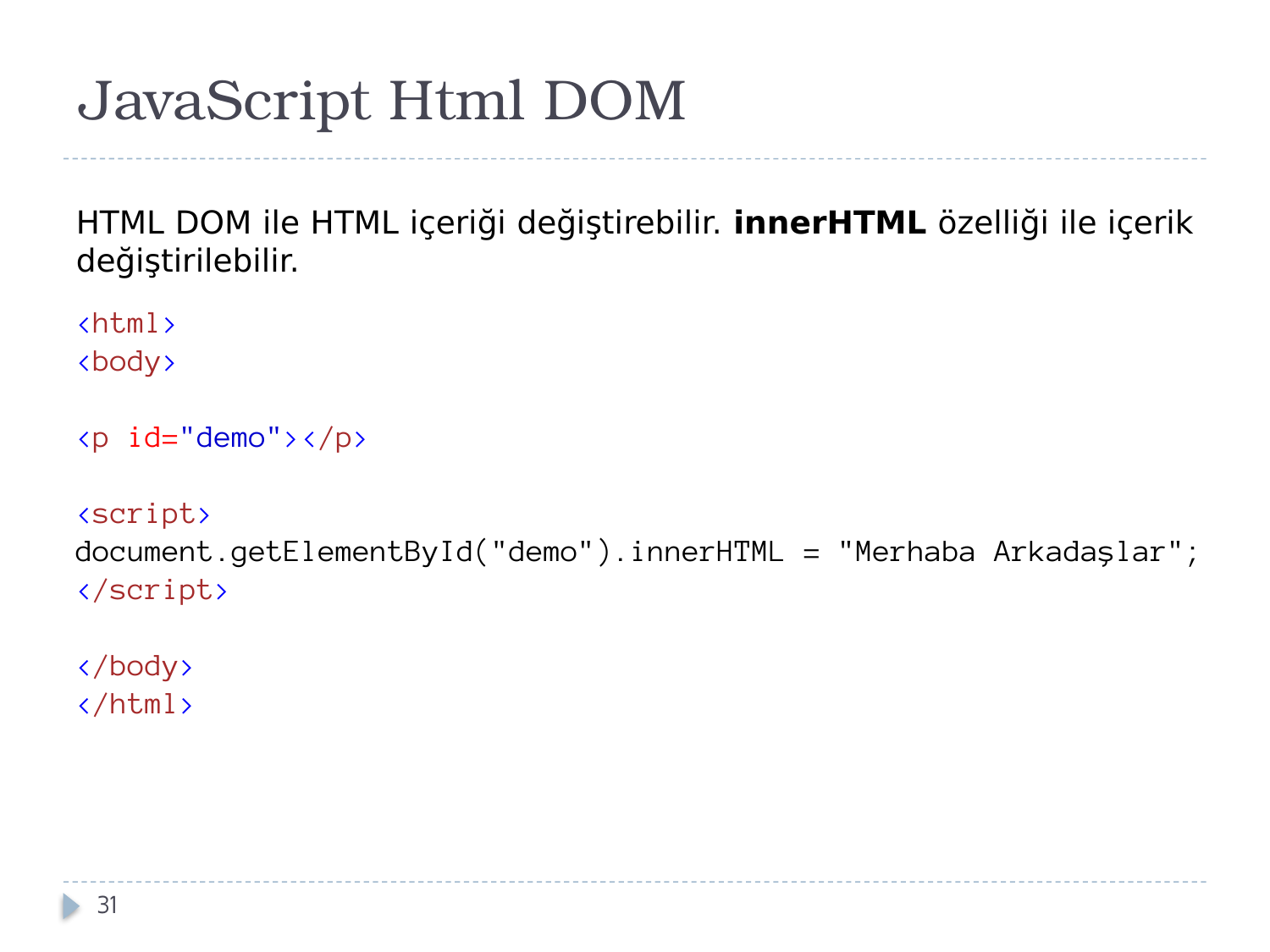

JavaScript Html DOM
HTML DOM ile HTML içeriği değiştirebilir. innerHTML özelliği ile içerik değiştirilebilir.
<html>
<body>
<p id="demo"></p>
<script>
document.getElementById("demo").innerHTML = "Merhaba Arkadaşlar";
</script>
</body>
</html>
31